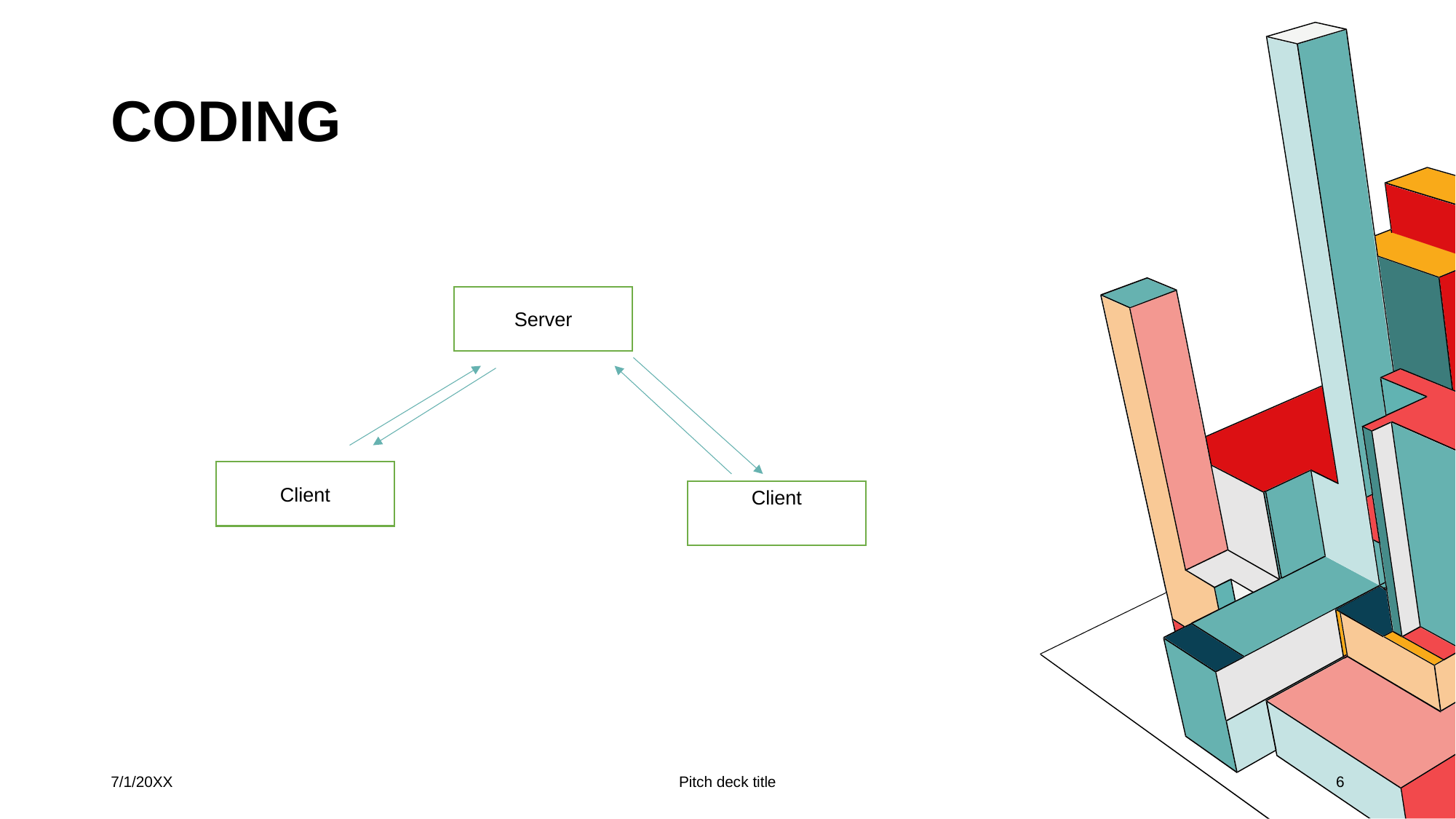

# Coding

Server
Client
Client

7/1/20XX
Pitch deck title
6